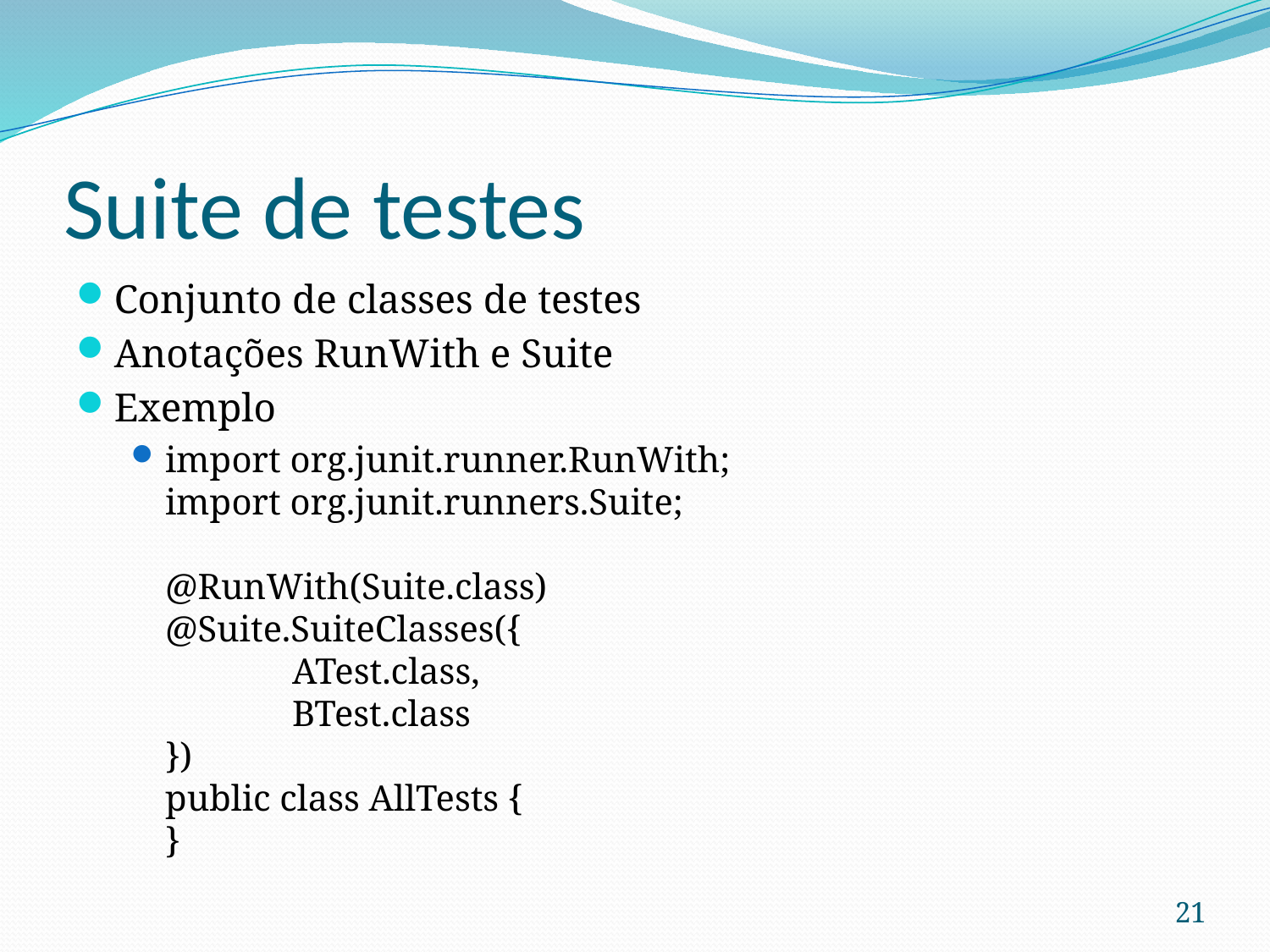

# Suite de testes
Conjunto de classes de testes
Anotações RunWith e Suite
Exemplo
import org.junit.runner.RunWith;
import org.junit.runners.Suite;
@RunWith(Suite.class)
@Suite.SuiteClasses({
	ATest.class,
	BTest.class
})
public class AllTests {
}

21